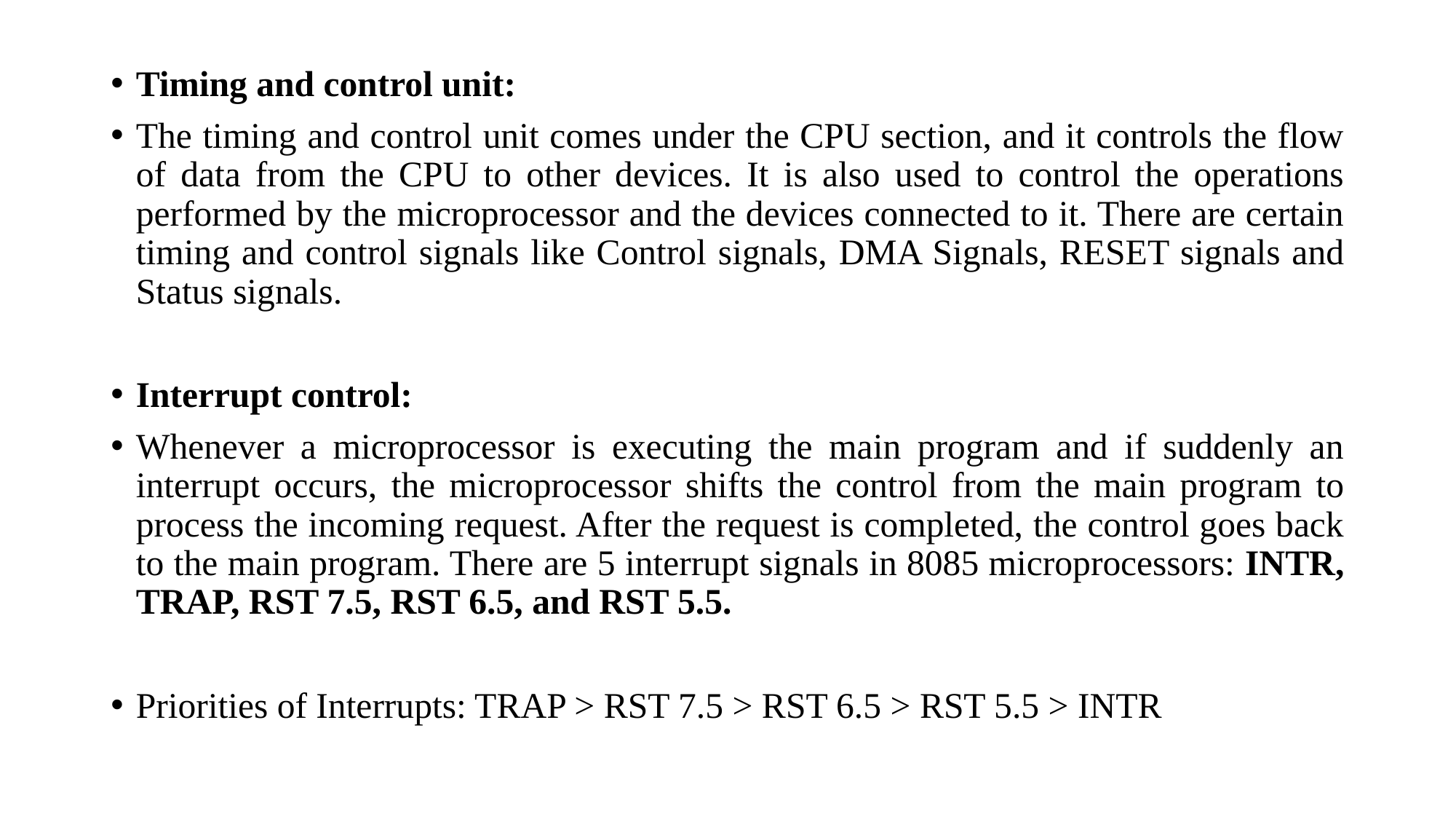

Timing and control unit:
The timing and control unit comes under the CPU section, and it controls the flow of data from the CPU to other devices. It is also used to control the operations performed by the microprocessor and the devices connected to it. There are certain timing and control signals like Control signals, DMA Signals, RESET signals and Status signals.

Interrupt control:
Whenever a microprocessor is executing the main program and if suddenly an interrupt occurs, the microprocessor shifts the control from the main program to process the incoming request. After the request is completed, the control goes back to the main program. There are 5 interrupt signals in 8085 microprocessors: INTR, TRAP, RST 7.5, RST 6.5, and RST 5.5.

Priorities of Interrupts: TRAP > RST 7.5 > RST 6.5 > RST 5.5 > INTR